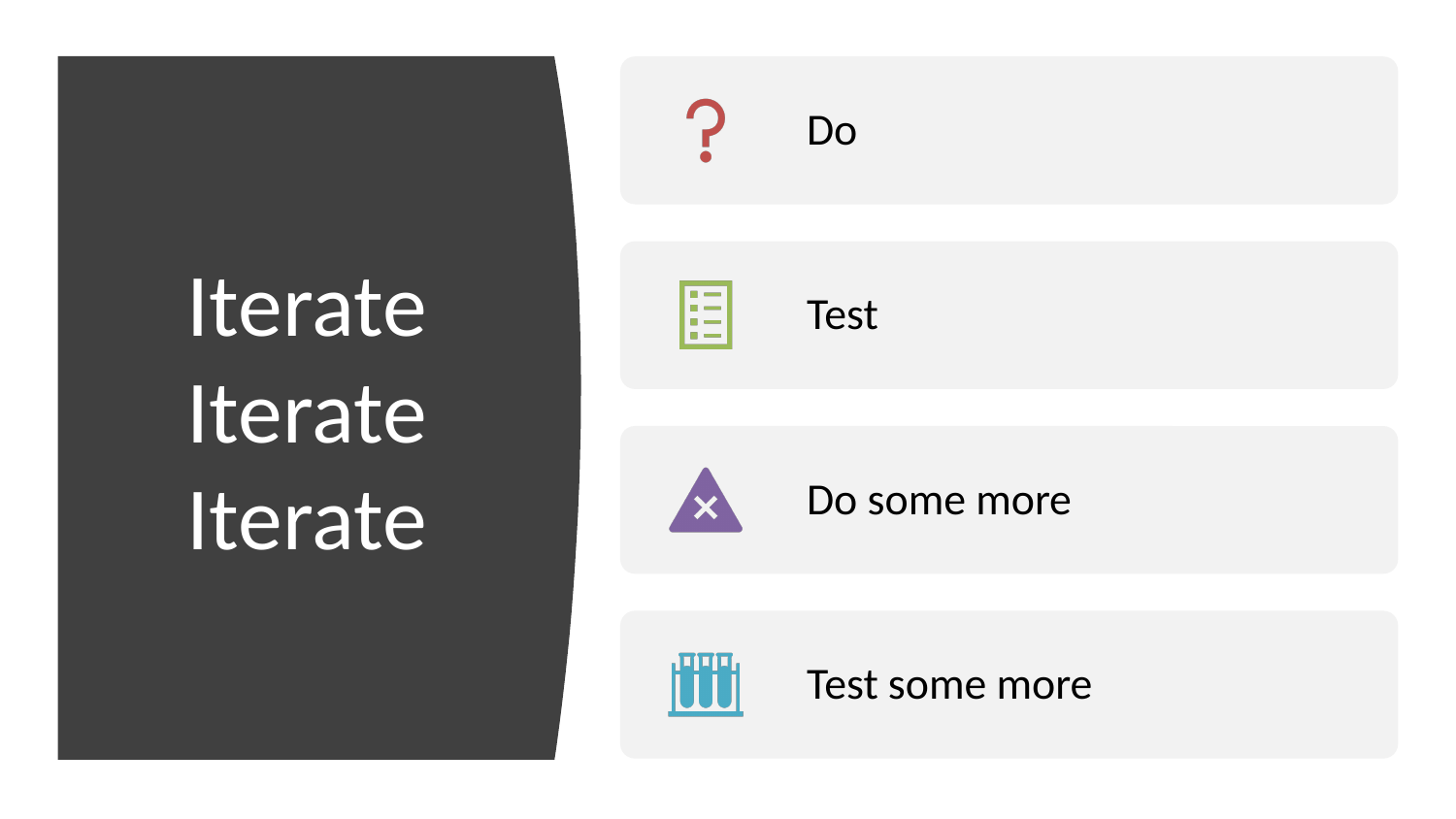

Do
Test
Do some more
Test some more
# Iterate Iterate Iterate